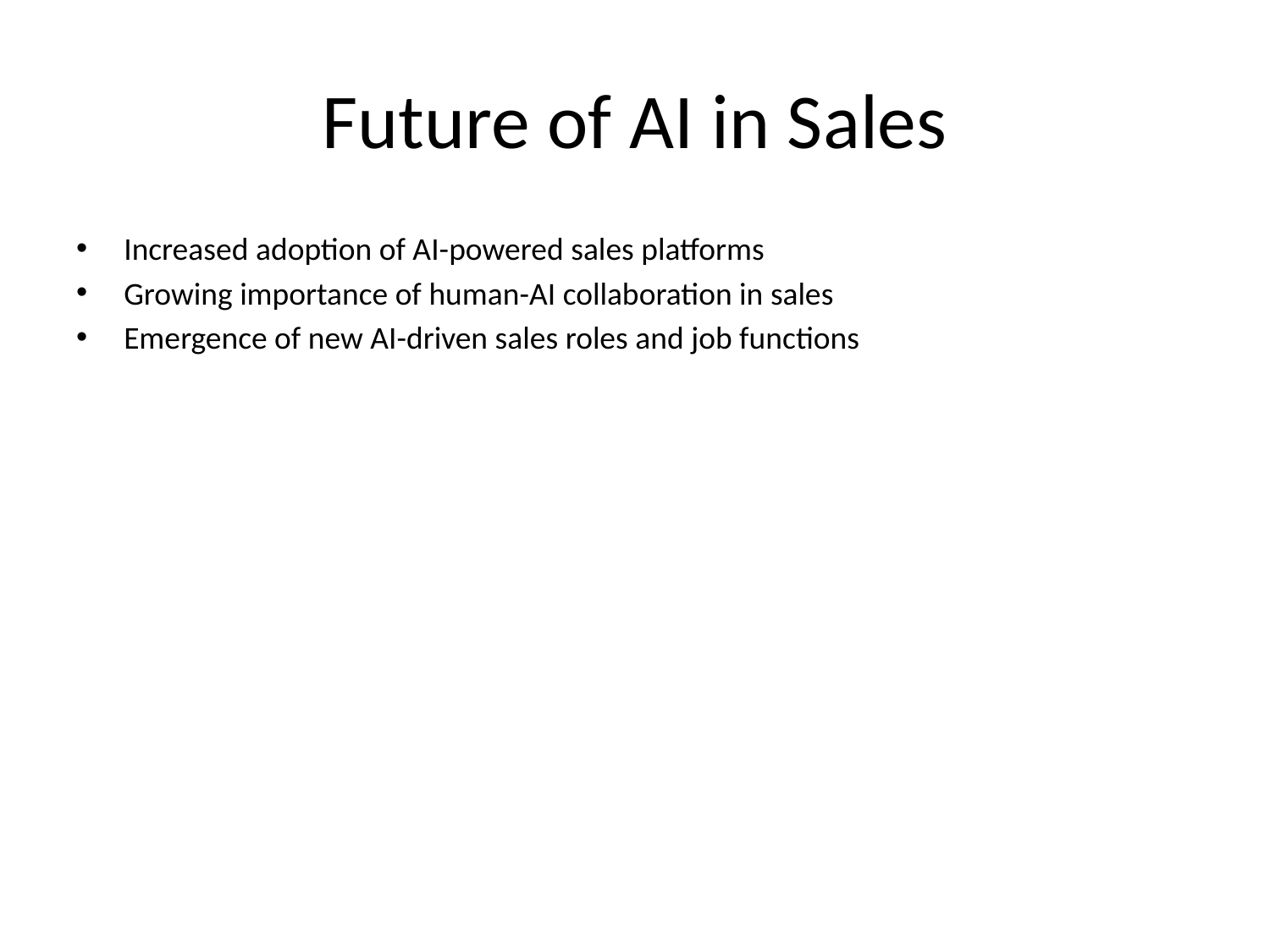

# Future of AI in Sales
Increased adoption of AI-powered sales platforms
Growing importance of human-AI collaboration in sales
Emergence of new AI-driven sales roles and job functions